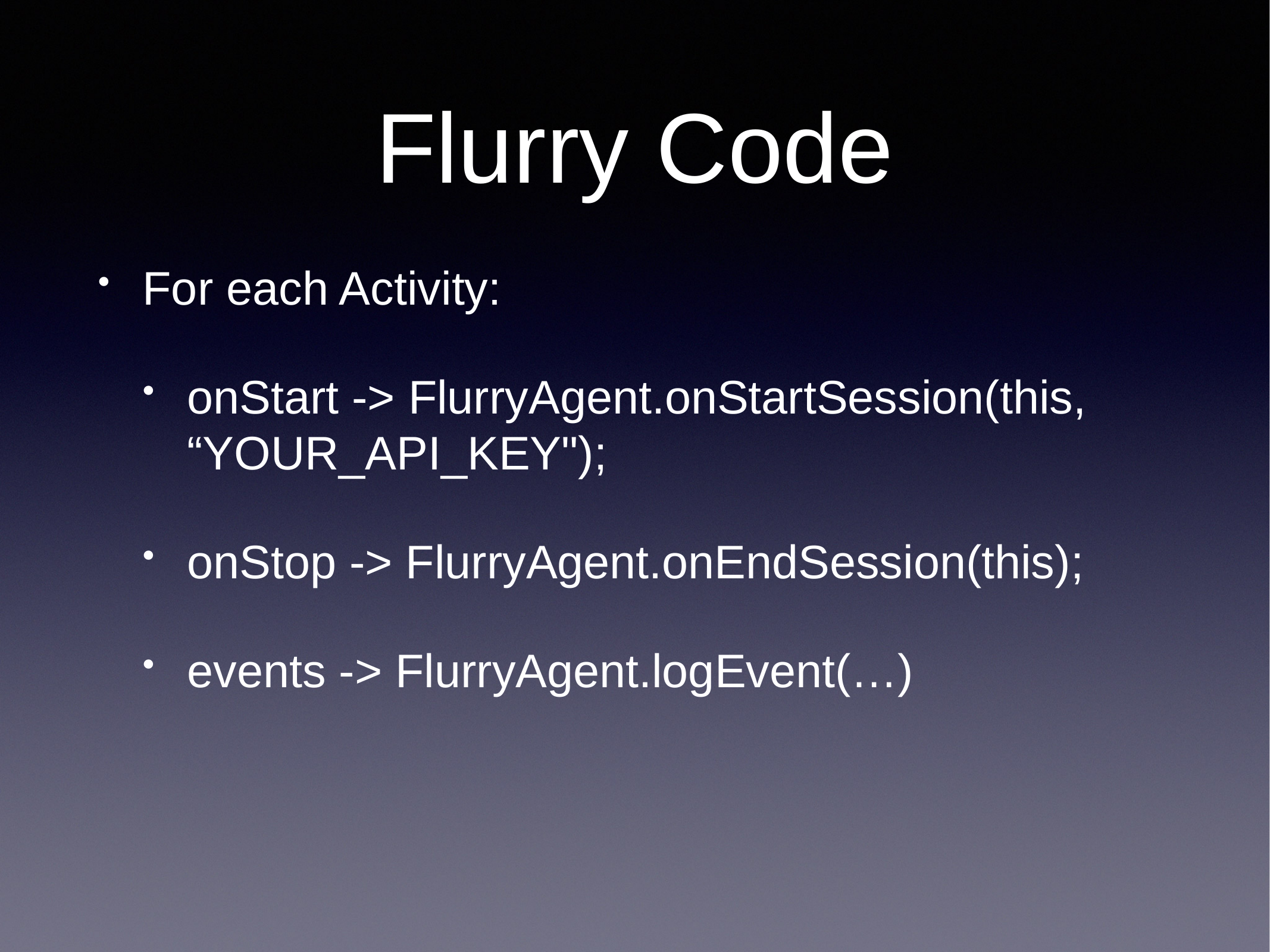

# Flurry Code
For each Activity:
onStart -> FlurryAgent.onStartSession(this, “YOUR_API_KEY");
onStop -> FlurryAgent.onEndSession(this);
events -> FlurryAgent.logEvent(…)